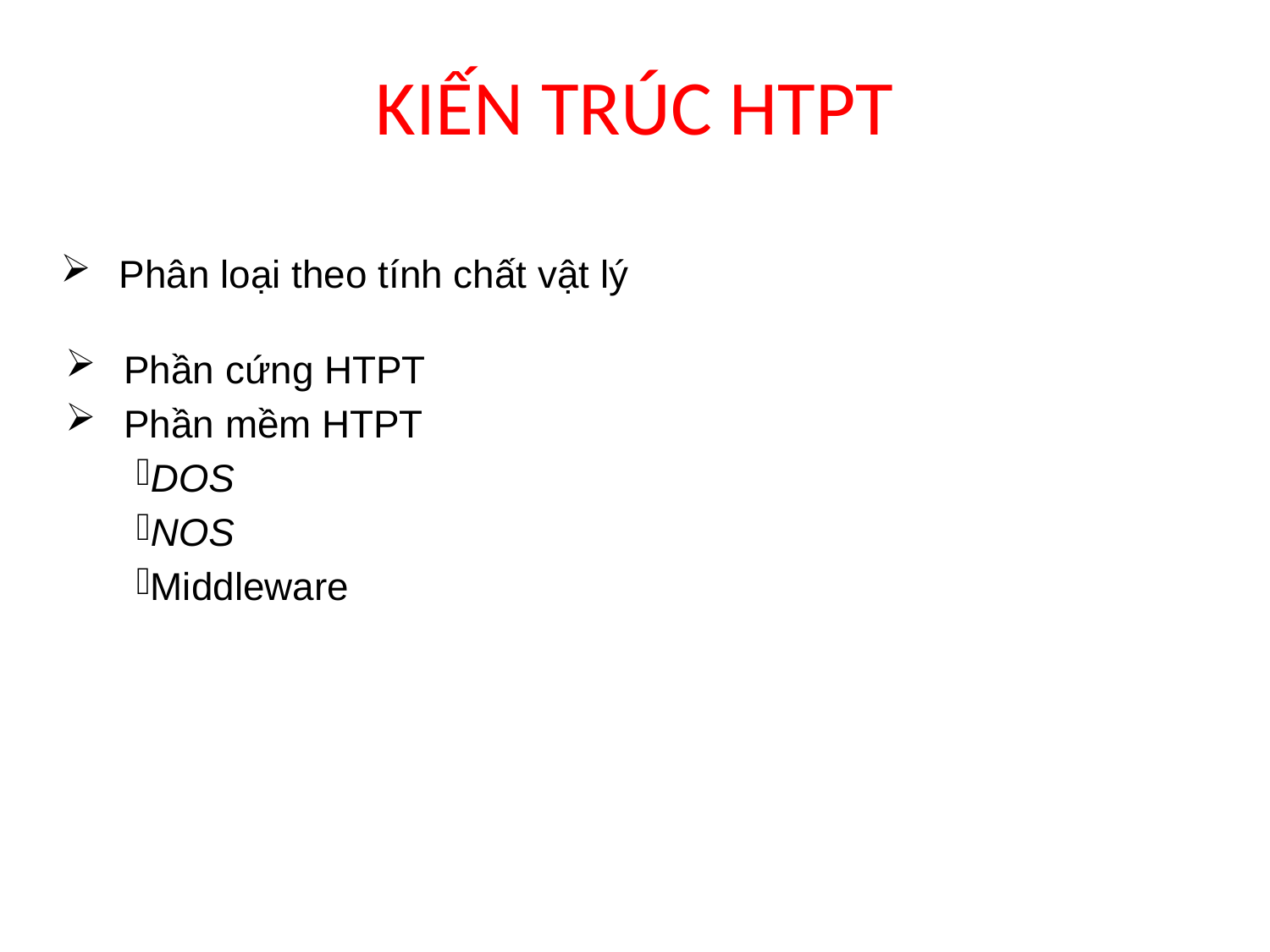

# KIẾN TRÚC HTPT
 Phân loại theo tính chất vật lý
 Phần cứng HTPT
 Phần mềm HTPT
DOS
NOS
Middleware